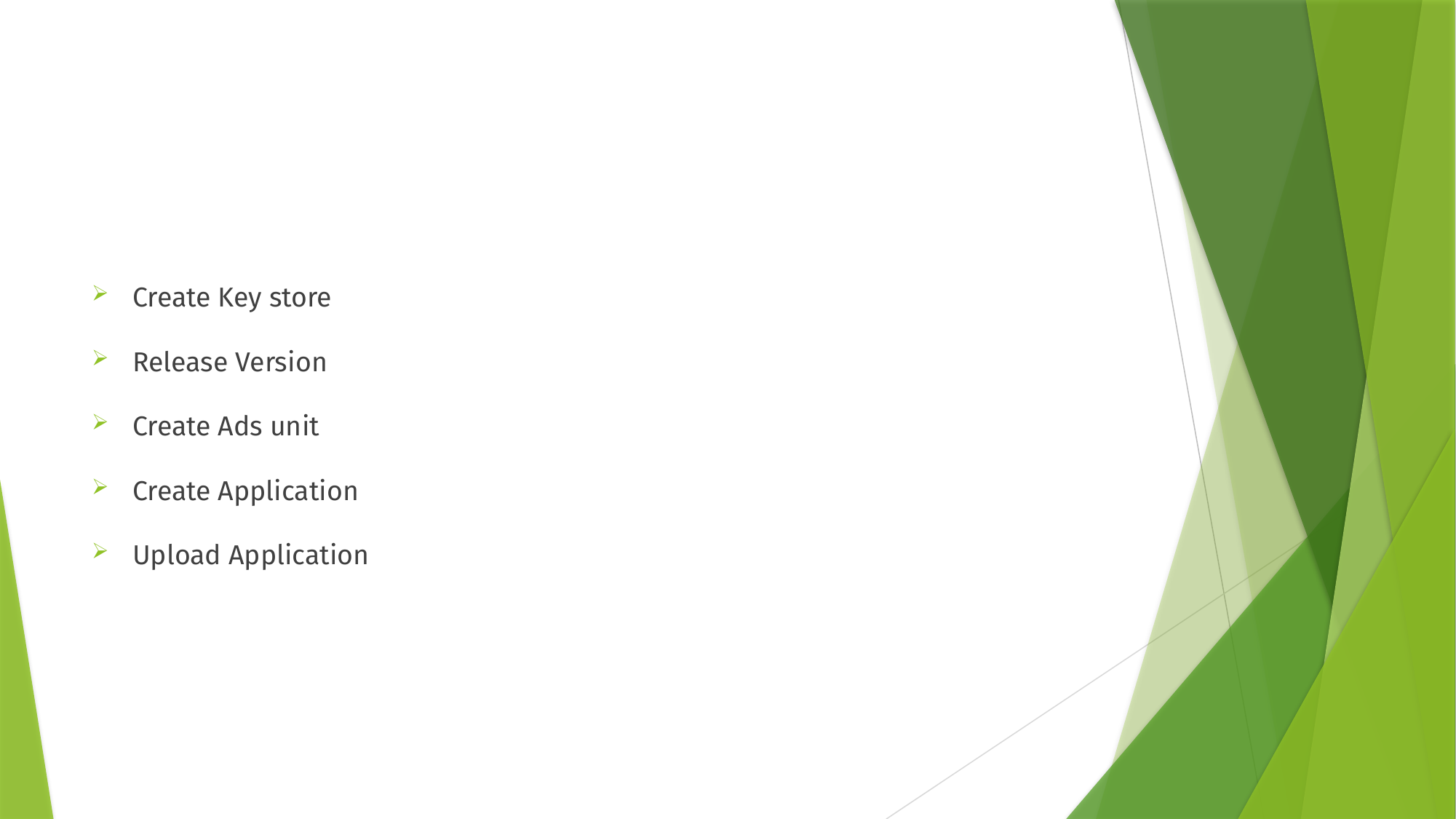

#
Create Key store
Release Version
Create Ads unit
Create Application
Upload Application